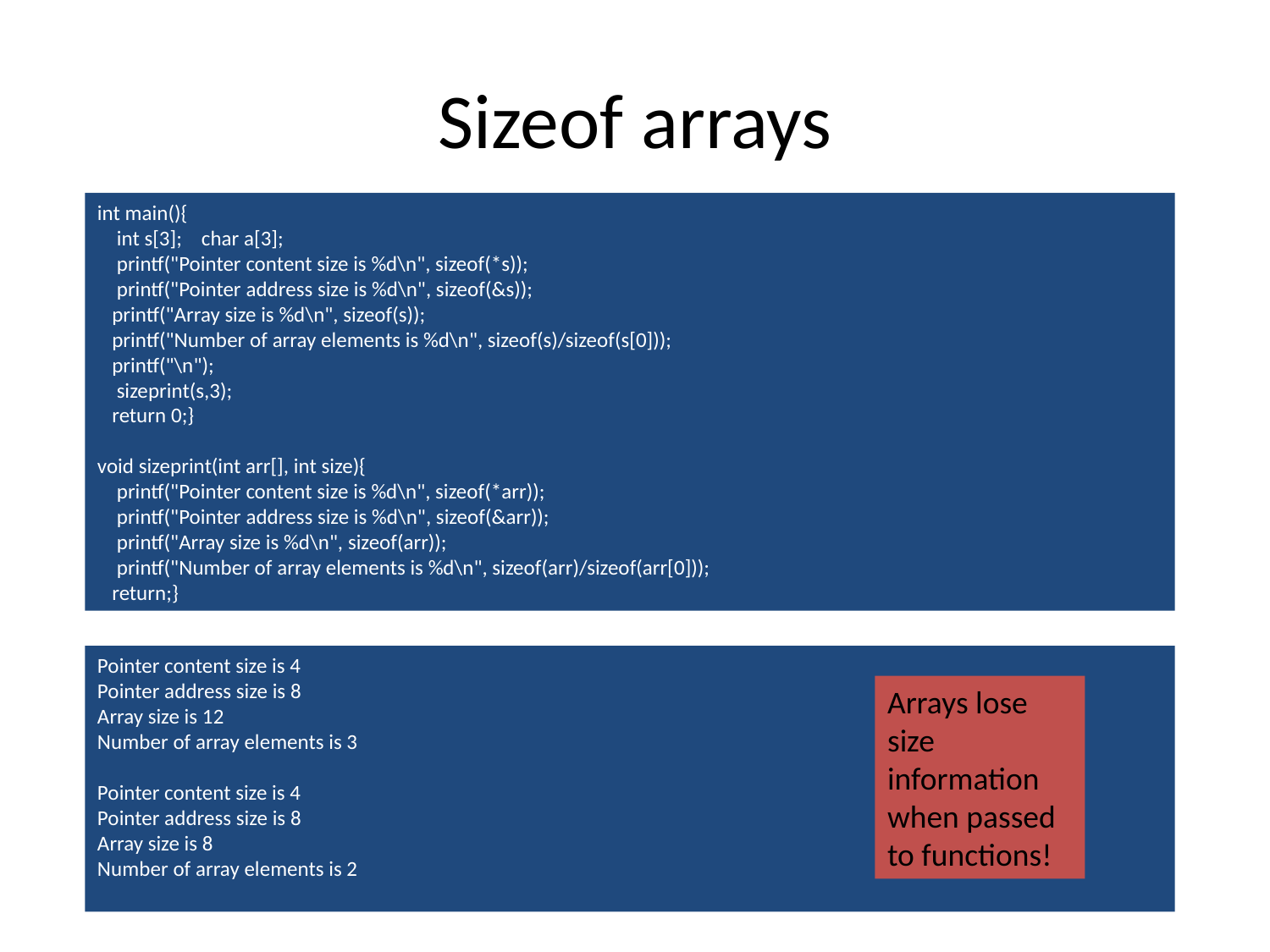

# Sizeof arrays
int main(){
    int s[3];    char a[3];
    printf("Pointer content size is %d\n", sizeof(*s));
    printf("Pointer address size is %d\n", sizeof(&s));
   printf("Array size is %d\n", sizeof(s));
   printf("Number of array elements is %d\n", sizeof(s)/sizeof(s[0]));
   printf("\n");
    sizeprint(s,3);
   return 0;}

void sizeprint(int arr[], int size){
    printf("Pointer content size is %d\n", sizeof(*arr));
    printf("Pointer address size is %d\n", sizeof(&arr));
    printf("Array size is %d\n", sizeof(arr));
    printf("Number of array elements is %d\n", sizeof(arr)/sizeof(arr[0]));
   return;}
Pointer content size is 4
Pointer address size is 8
Array size is 12
Number of array elements is 3

Pointer content size is 4
Pointer address size is 8
Array size is 8
Number of array elements is 2

Arrays lose size information when passed to functions!